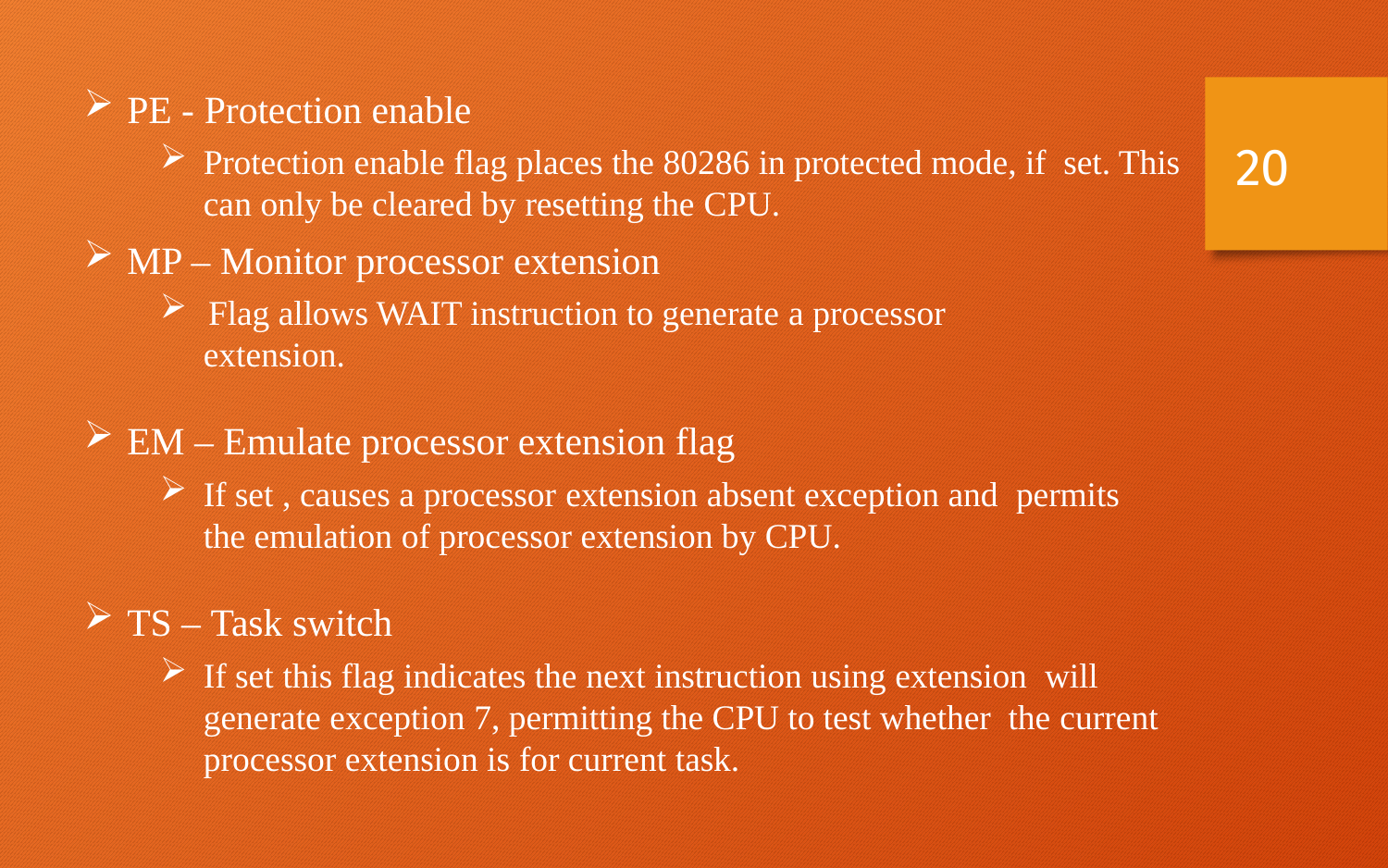

PE - Protection enable
Protection enable flag places the 80286 in protected mode, if  set. This can only be cleared by resetting the CPU.
MP – Monitor processor extension
 Flag allows WAIT instruction to generate a processor  extension.

EM – Emulate processor extension flag
If set , causes a processor extension absent exception and  permits the emulation of processor extension by CPU.

TS – Task switch
If set this flag indicates the next instruction using extension  will generate exception 7, permitting the CPU to test whether  the current processor extension is for current task.
20